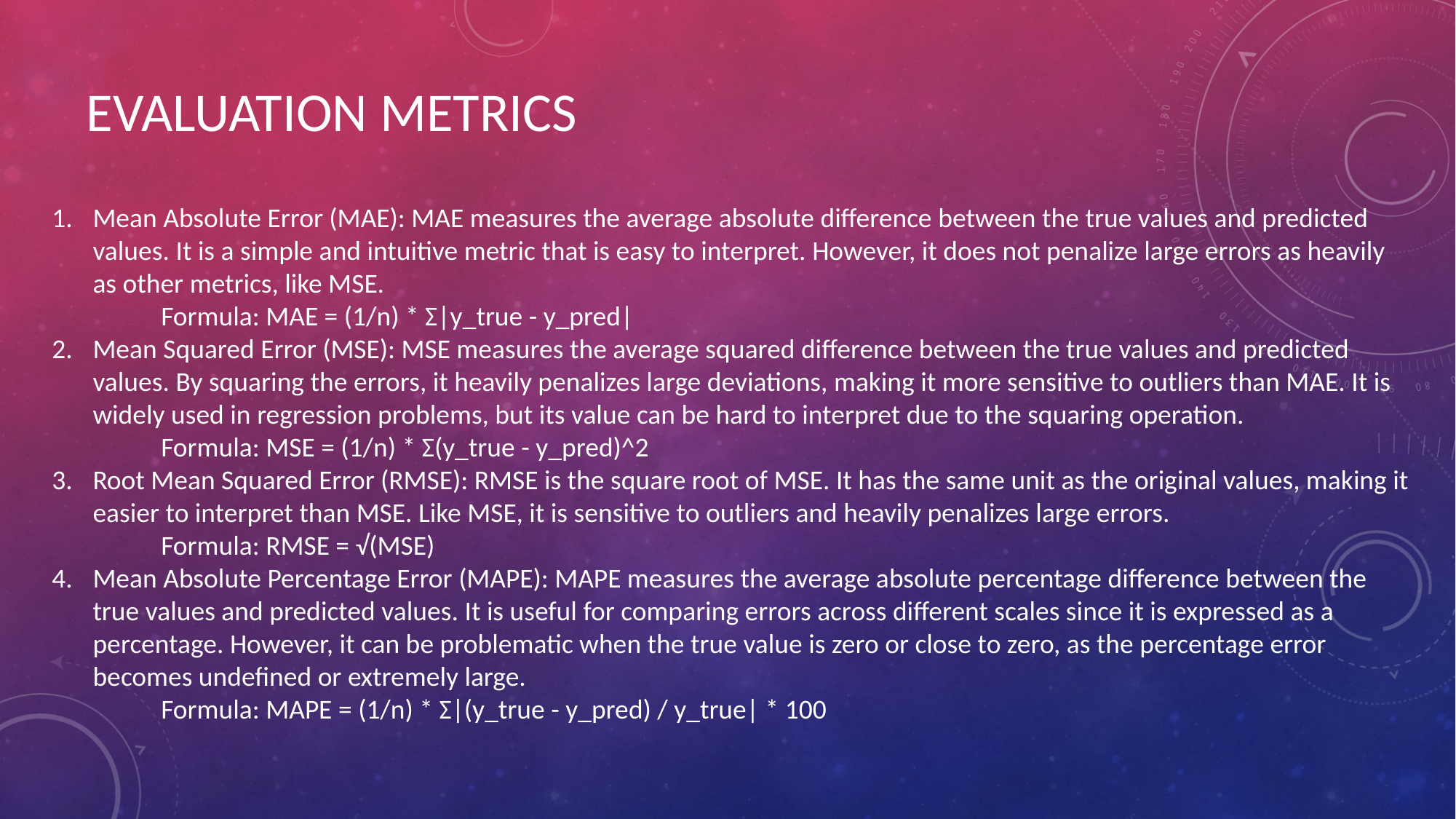

# Evaluation metrics
Mean Absolute Error (MAE): MAE measures the average absolute difference between the true values and predicted values. It is a simple and intuitive metric that is easy to interpret. However, it does not penalize large errors as heavily as other metrics, like MSE.
	Formula: MAE = (1/n) * Σ|y_true - y_pred|
Mean Squared Error (MSE): MSE measures the average squared difference between the true values and predicted values. By squaring the errors, it heavily penalizes large deviations, making it more sensitive to outliers than MAE. It is widely used in regression problems, but its value can be hard to interpret due to the squaring operation.
	Formula: MSE = (1/n) * Σ(y_true - y_pred)^2
Root Mean Squared Error (RMSE): RMSE is the square root of MSE. It has the same unit as the original values, making it easier to interpret than MSE. Like MSE, it is sensitive to outliers and heavily penalizes large errors.
	Formula: RMSE = √(MSE)
Mean Absolute Percentage Error (MAPE): MAPE measures the average absolute percentage difference between the true values and predicted values. It is useful for comparing errors across different scales since it is expressed as a percentage. However, it can be problematic when the true value is zero or close to zero, as the percentage error becomes undefined or extremely large.
	Formula: MAPE = (1/n) * Σ|(y_true - y_pred) / y_true| * 100